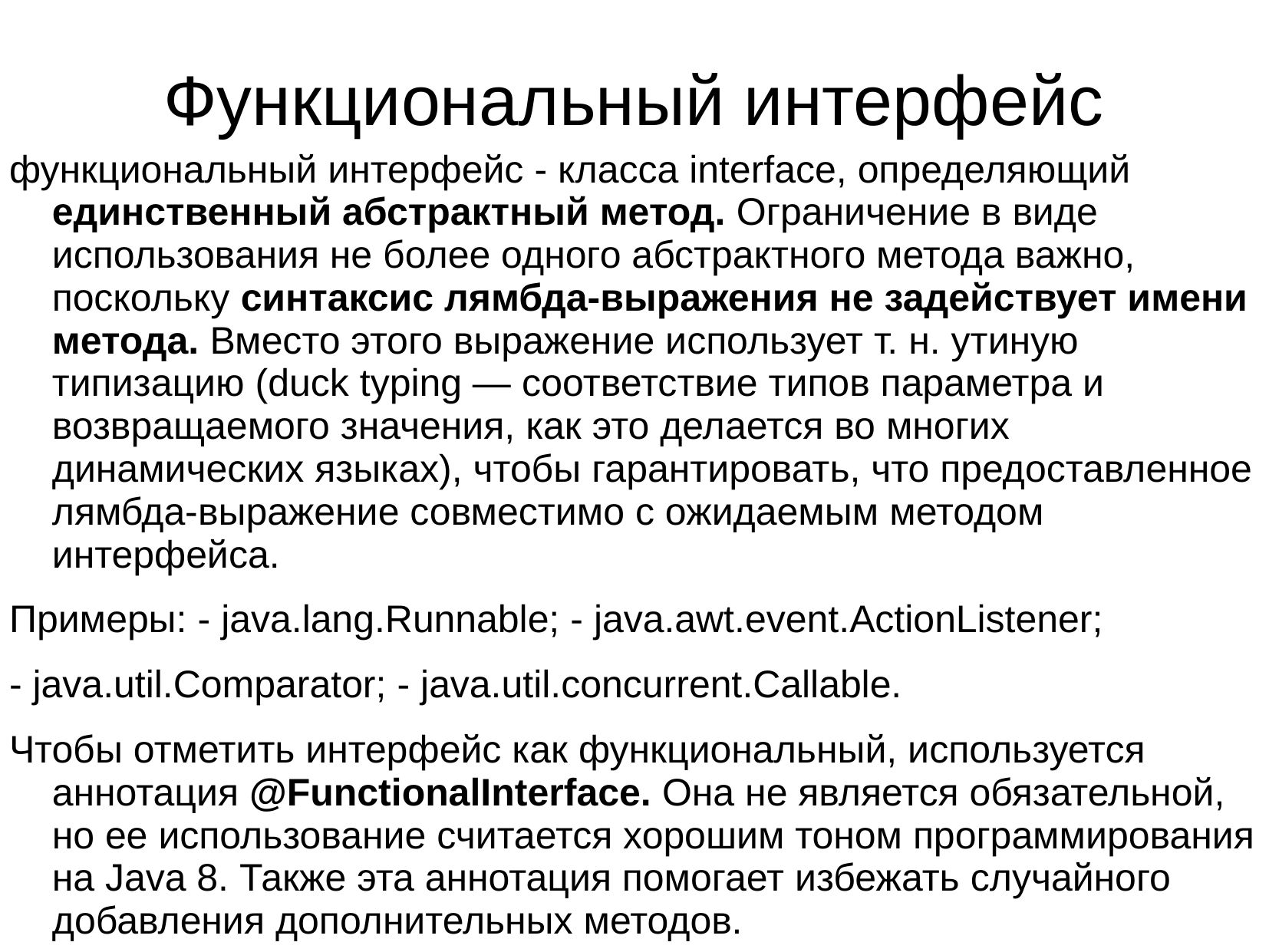

# Функциональный интерфейс
функциональный интерфейс - класса interface, определяющий единственный абстрактный метод. Ограничение в виде использования не более одного абстрактного метода важно, поскольку синтаксис лямбда-выражения не задействует имени метода. Вместо этого выражение использует т. н. утиную типизацию (duck typing — соответствие типов параметра и возвращаемого значения, как это делается во многих динамических языках), чтобы гарантировать, что предоставленное лямбда-выражение совместимо с ожидаемым методом интерфейса.
Примеры: - java.lang.Runnable; - java.awt.event.ActionListener;
- java.util.Comparator; - java.util.concurrent.Callable.
Чтобы отметить интерфейс как функциональный, используется аннотация @FunctionalInterface. Она не является обязательной, но ее использование считается хорошим тоном программирования на Java 8. Также эта аннотация помогает избежать случайного добавления дополнительных методов.